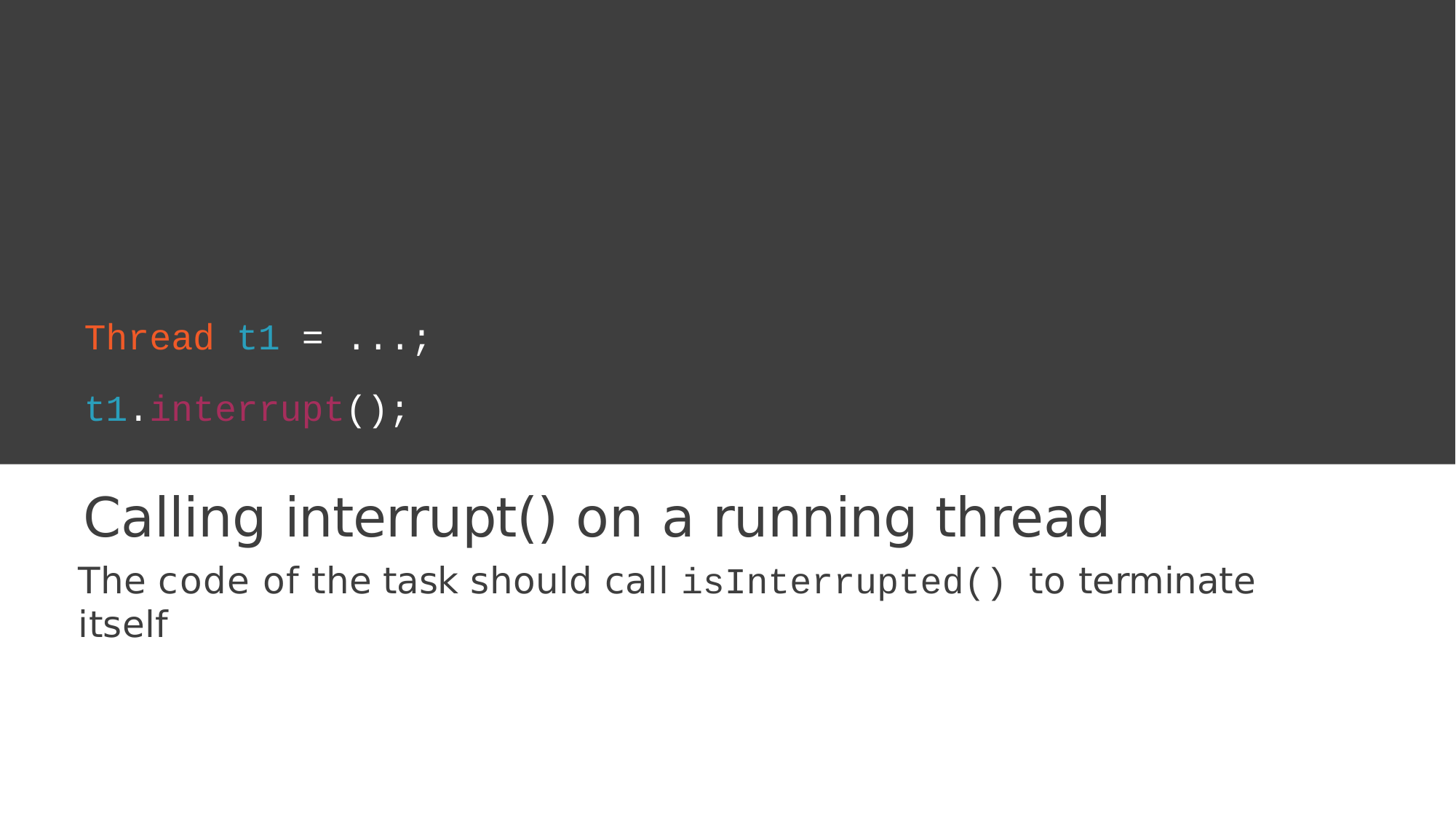

# Thread t1 = ...;
t1.interrupt();
Calling interrupt() on a running thread
The code of the task should call isInterrupted() to terminate itself
17